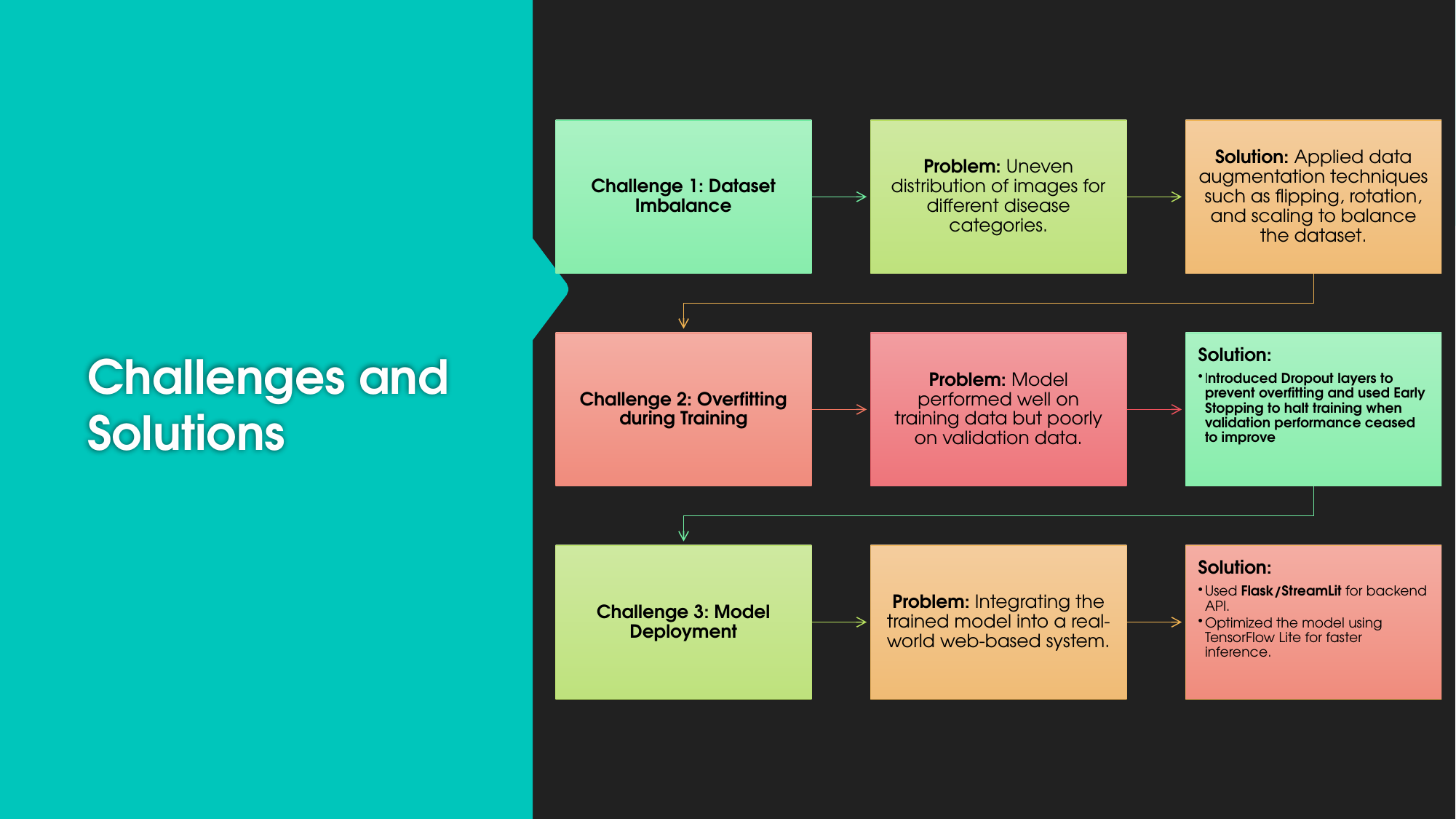

Challenge 1: Dataset Imbalance

Problem: Uneven distribution of images for different disease categories.

Solution: Applied data augmentation techniques such as flipping, rotation, and scaling to balance the dataset.

Challenge 2: Overfitting during Training

Problem: Model performed well on training data but poorly on validation data.

Solution:
Introduced Dropout layers to prevent overfitting and used Early Stopping to halt training when validation performance ceased to improve

Challenge 3: Model Deployment

Problem: Integrating the trained model into a real-world web-based system.
Solution:
Used Flask/StreamLit for backend API.
Optimized the model using TensorFlow Lite for faster inference.

# Challenges and Solutions